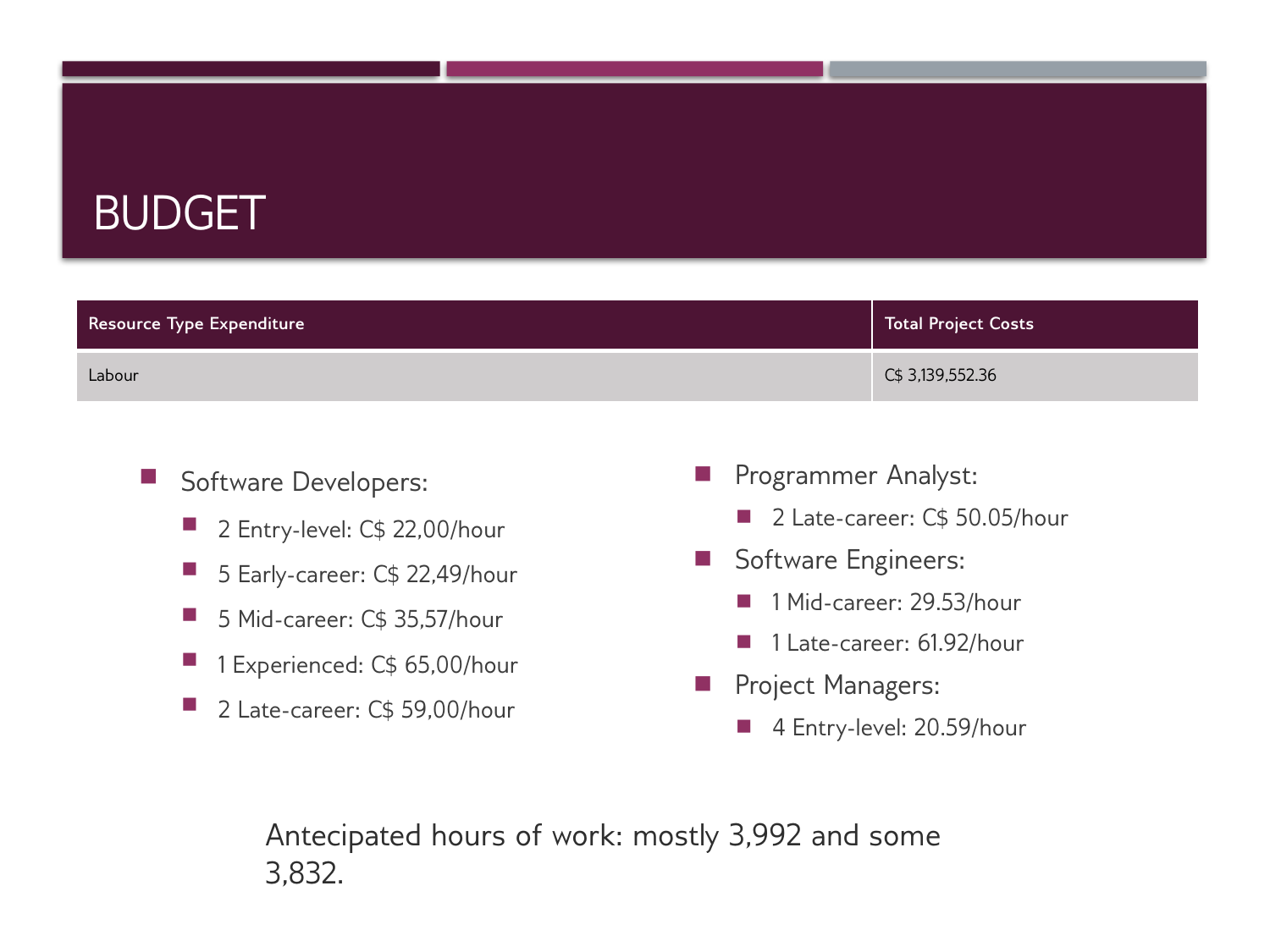

# Budget

Software Developers:
2 Entry-level: C$ 22,00/hour
5 Early-career: C$ 22,49/hour
5 Mid-career: C$ 35,57/hour
1 Experienced: C$ 65,00/hour
2 Late-career: C$ 59,00/hour
| Resource Type Expenditure | Total Project Costs |
| --- | --- |
| Labour | C$ 3,139,552.36 |

Programmer Analyst:
2 Late-career: C$ 50.05/hour
Software Engineers:
1 Mid-career: 29.53/hour
1 Late-career: 61.92/hour
Project Managers:
4 Entry-level: 20.59/hour

Antecipated hours of work: mostly 3,992 and some 3,832.